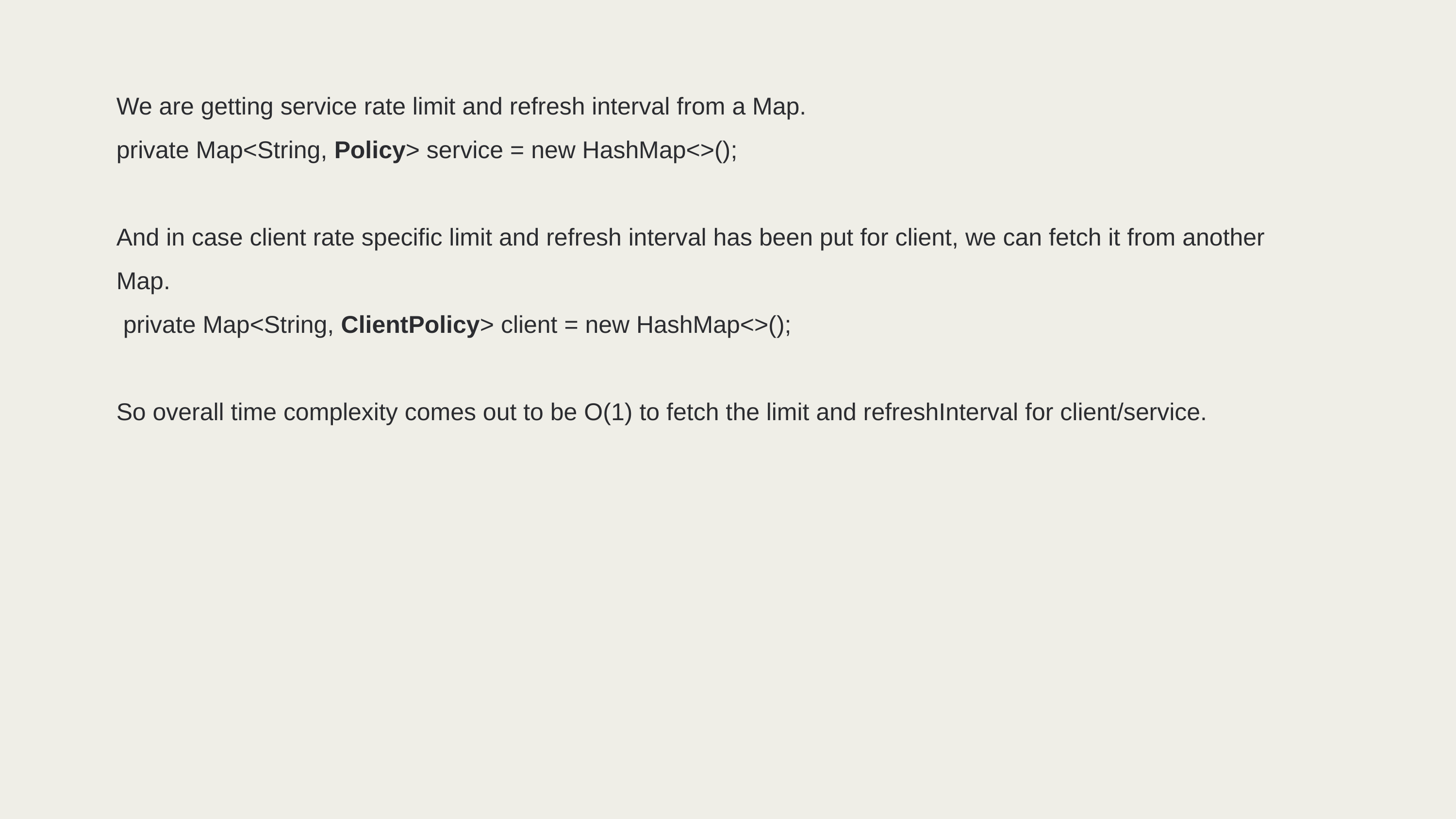

We are getting service rate limit and refresh interval from a Map.
private Map<String, Policy> service = new HashMap<>();

And in case client rate specific limit and refresh interval has been put for client, we can fetch it from another Map.
 private Map<String, ClientPolicy> client = new HashMap<>();

So overall time complexity comes out to be O(1) to fetch the limit and refreshInterval for client/service.